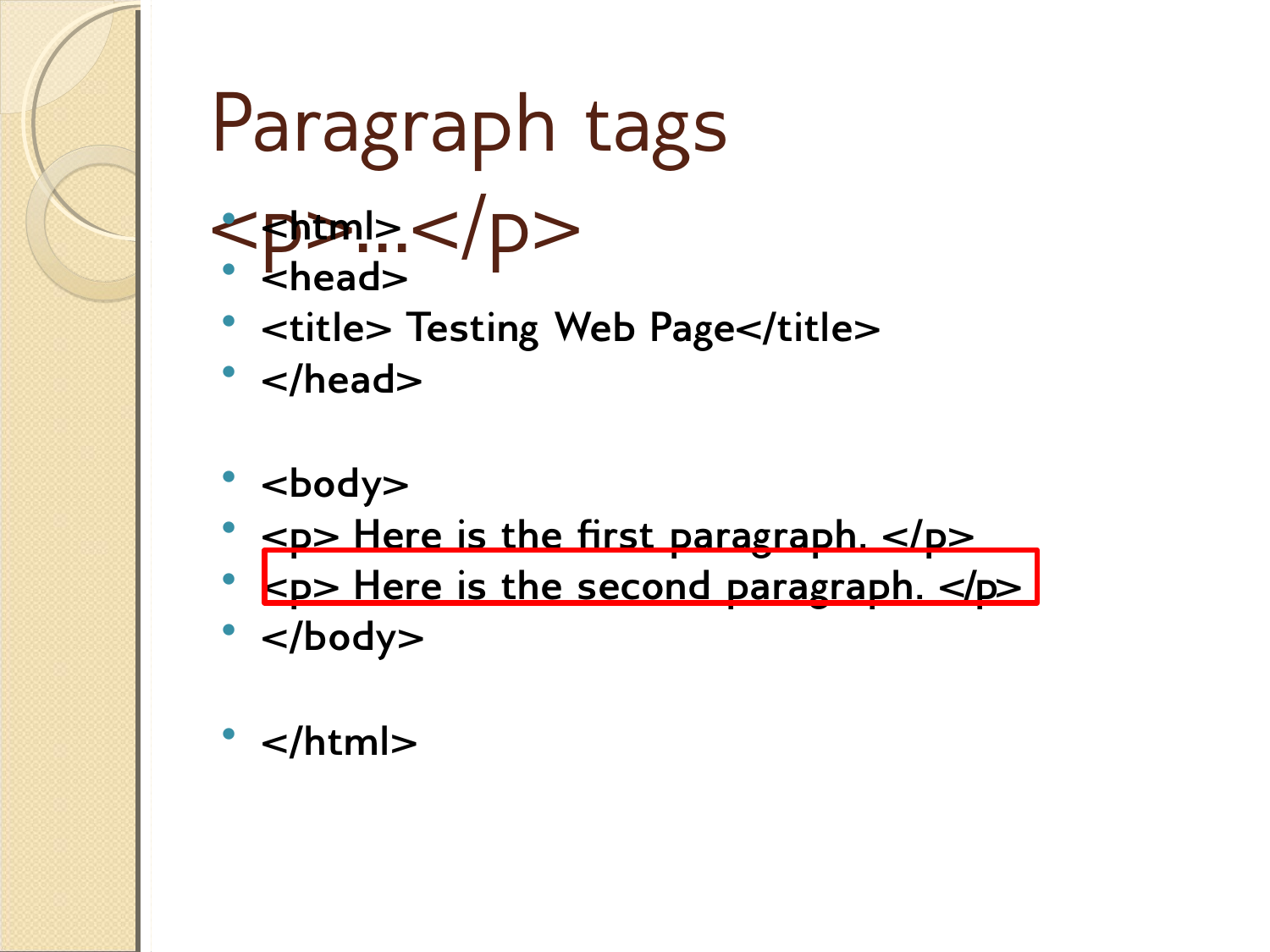

# Paragraph tags <p>...</p>

<html>
<head>
<title> Testing Web Page</title>
</head>

<body>
<p> Here is the first paragraph. </p>
<p> Here is the second paragraph. </p>
</body>

</html>